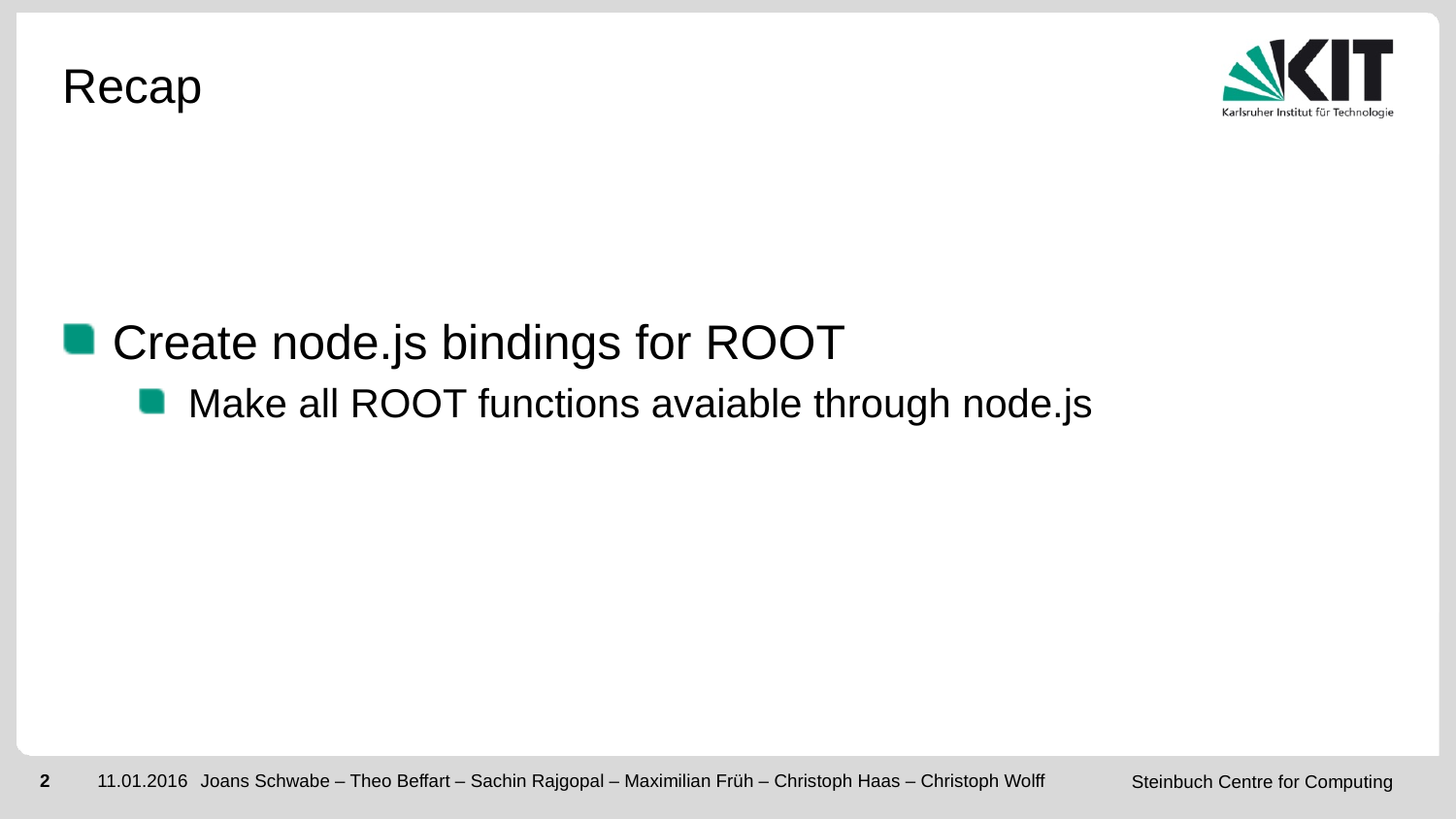

# Recap
Create node.js bindings for ROOT
Make all ROOT functions avaiable through node.js

Joans Schwabe – Theo Beffart – Sachin Rajgopal – Maximilian Früh – Christoph Haas – Christoph Wolff